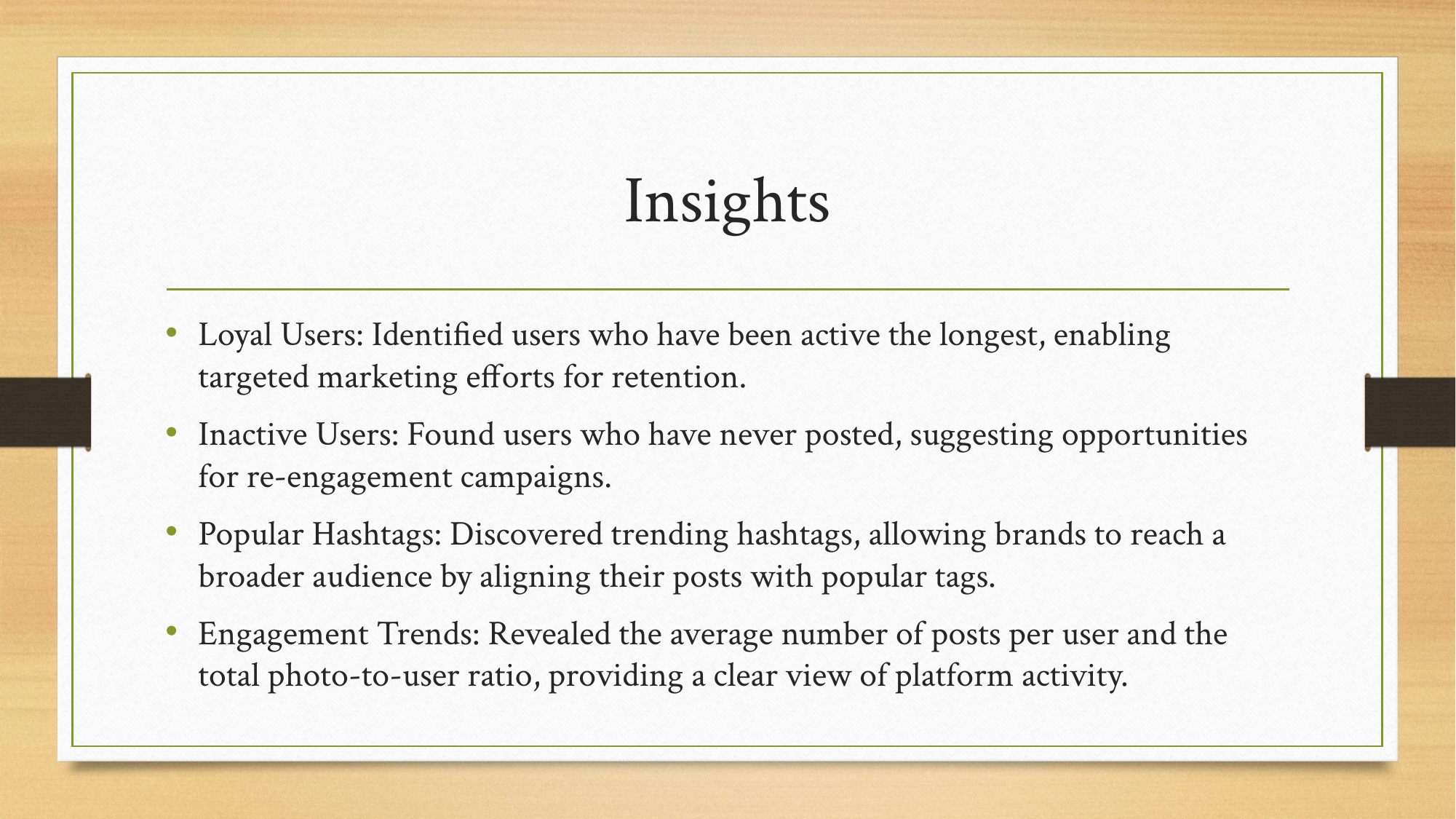

# Insights
Loyal Users: Identified users who have been active the longest, enabling targeted marketing efforts for retention.
Inactive Users: Found users who have never posted, suggesting opportunities for re-engagement campaigns.
Popular Hashtags: Discovered trending hashtags, allowing brands to reach a broader audience by aligning their posts with popular tags.
Engagement Trends: Revealed the average number of posts per user and the total photo-to-user ratio, providing a clear view of platform activity.